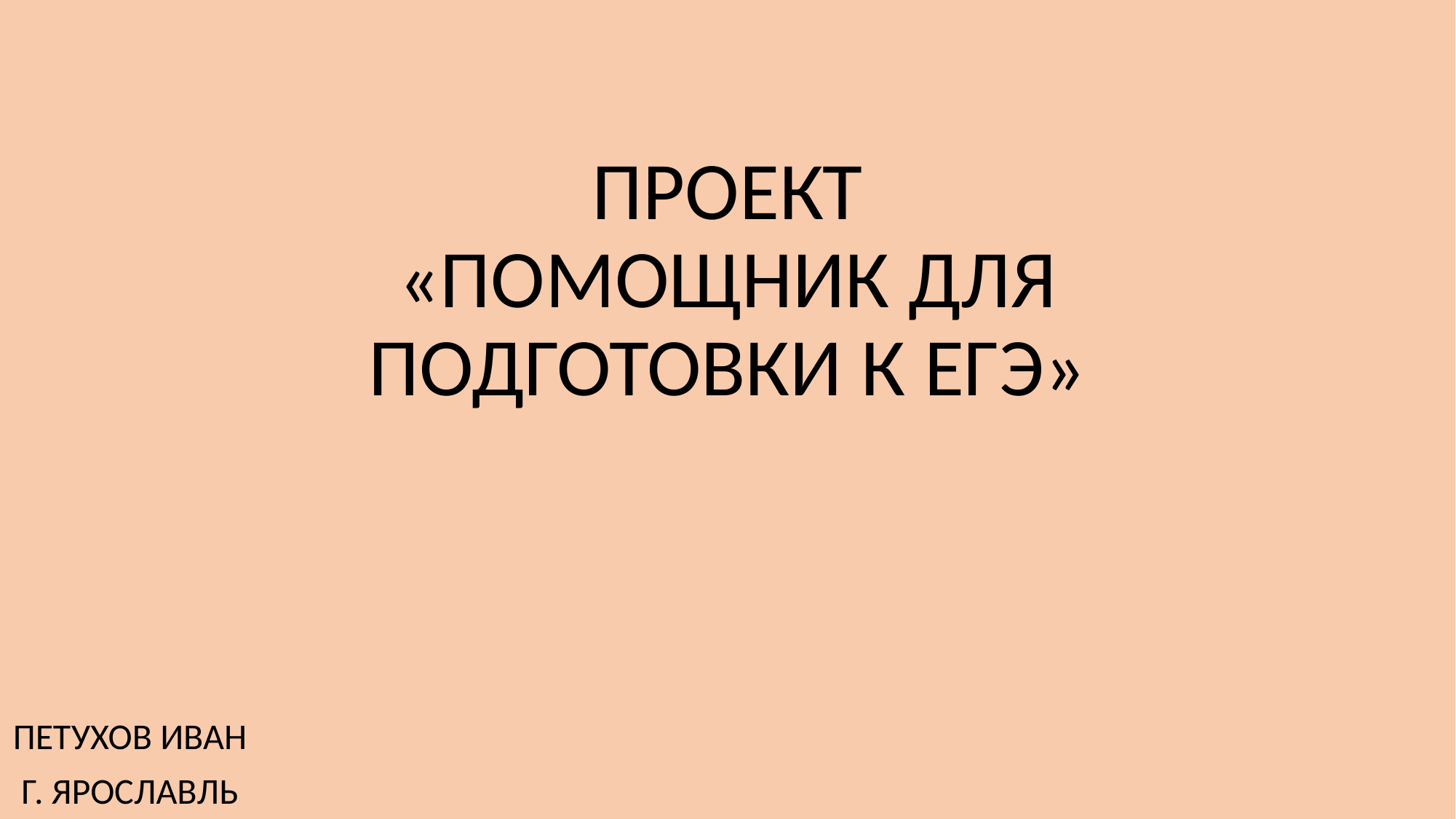

# ПРОЕКТ «ПОМОЩНИК ДЛЯ ПОДГОТОВКИ К ЕГЭ»
ПЕТУХОВ ИВАН
Г. ЯРОСЛАВЛЬ